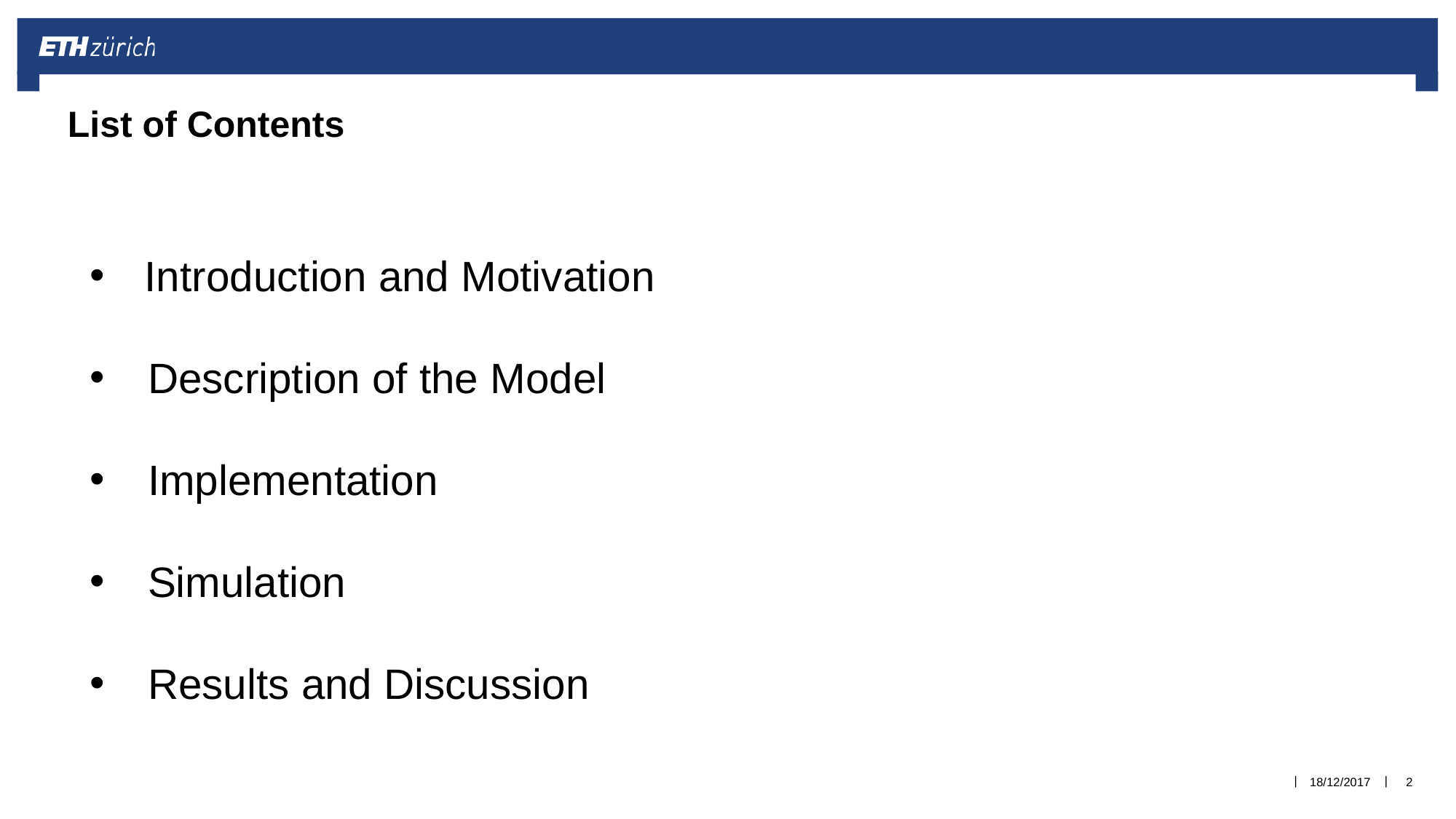

List of Contents

Introduction and Motivation

  Description of the Model

  Implementation

  Simulation

  Results and Discussion

Source: Pix4D

18/12/2017
2